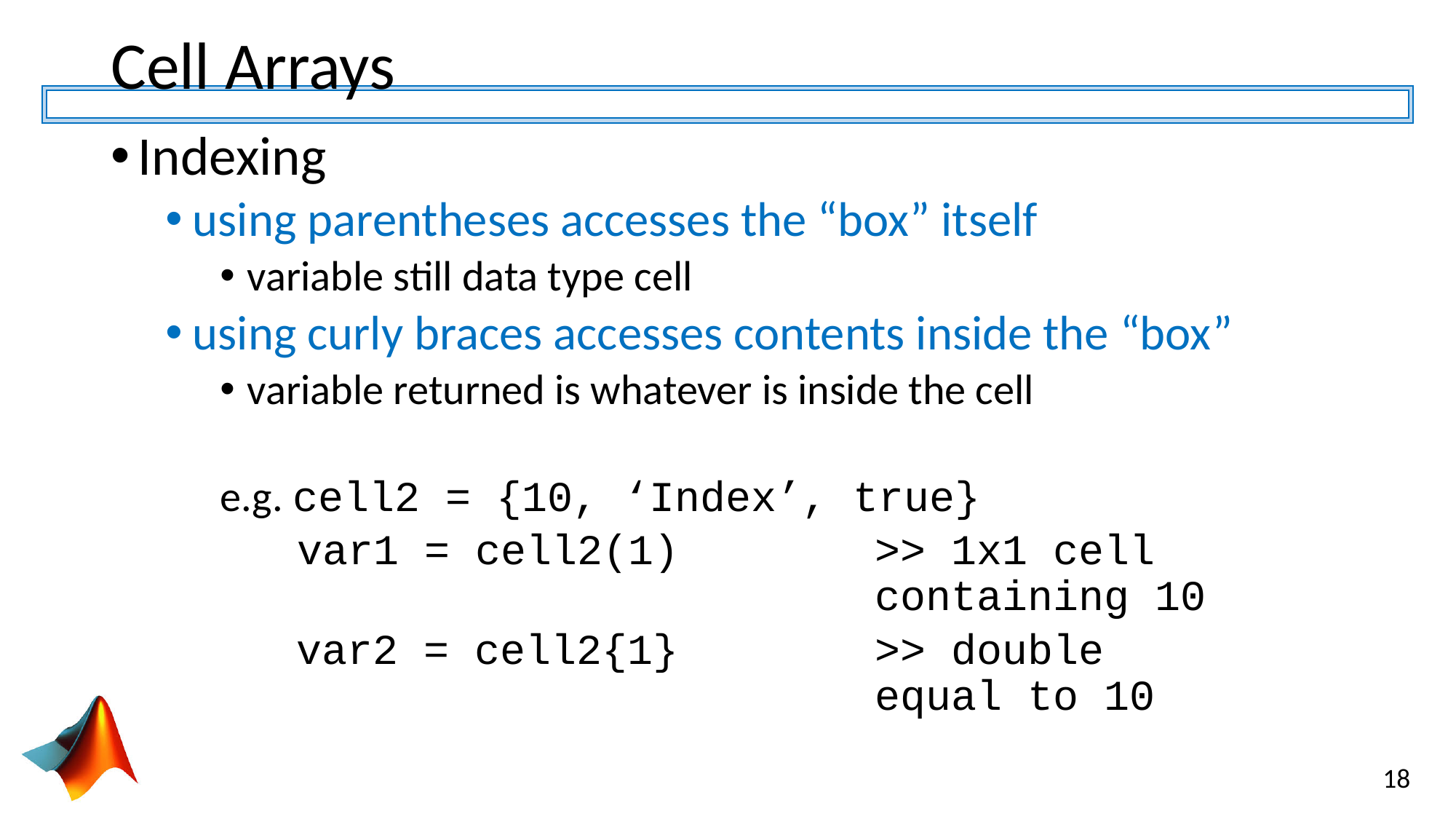

# Cell Arrays
Indexing
using parentheses accesses the “box” itself
variable still data type cell
using curly braces accesses contents inside the “box”
variable returned is whatever is inside the cell

e.g. cell2 = {10, ‘Index’, true}
        var1 = cell2(1)		>> 1x1 cell 								containing 10
   var2 = cell2{1}		>> double 								equal to 10
18